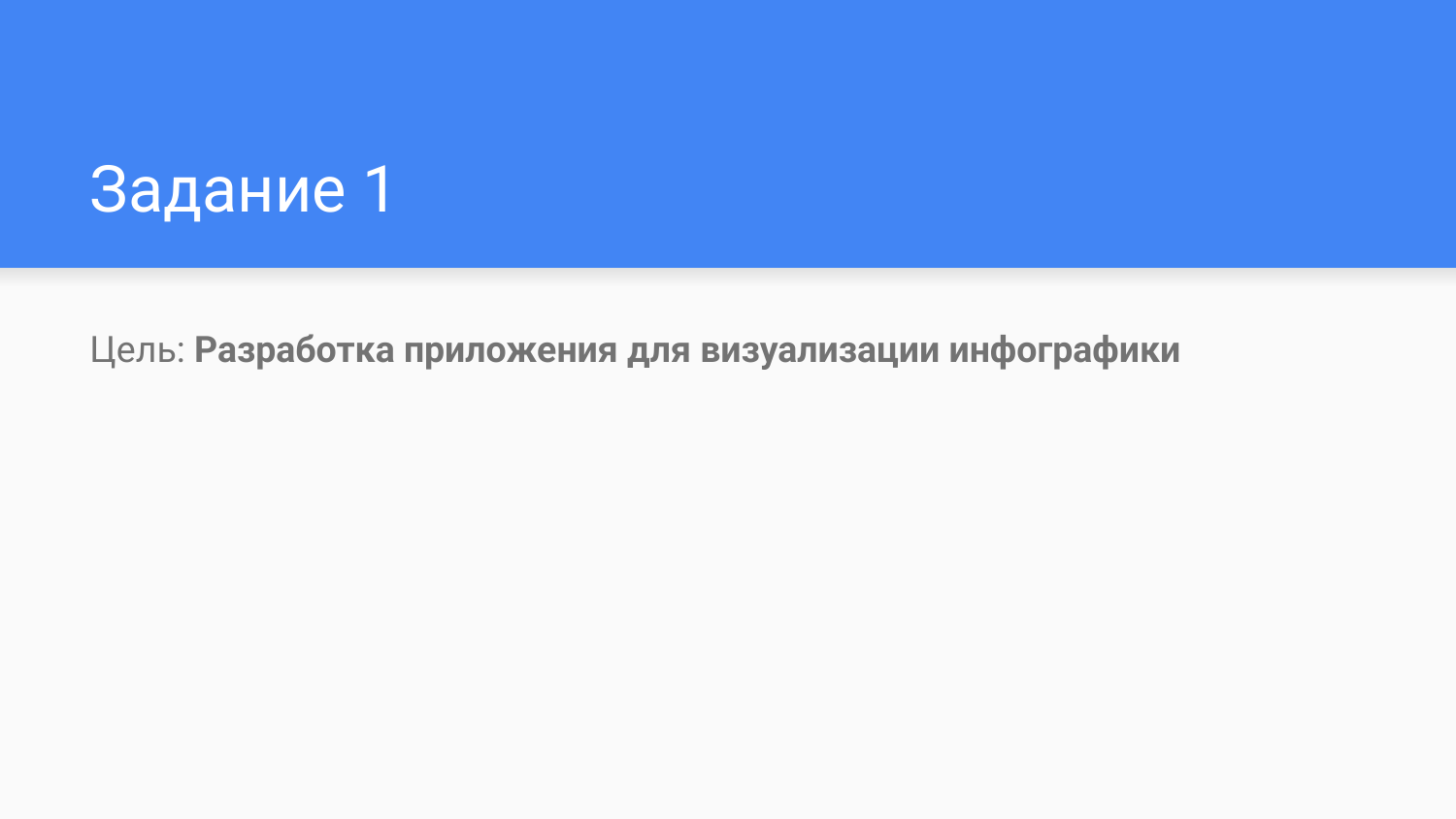

# Задание 1
Цель: Разработка приложения для визуализации инфографики